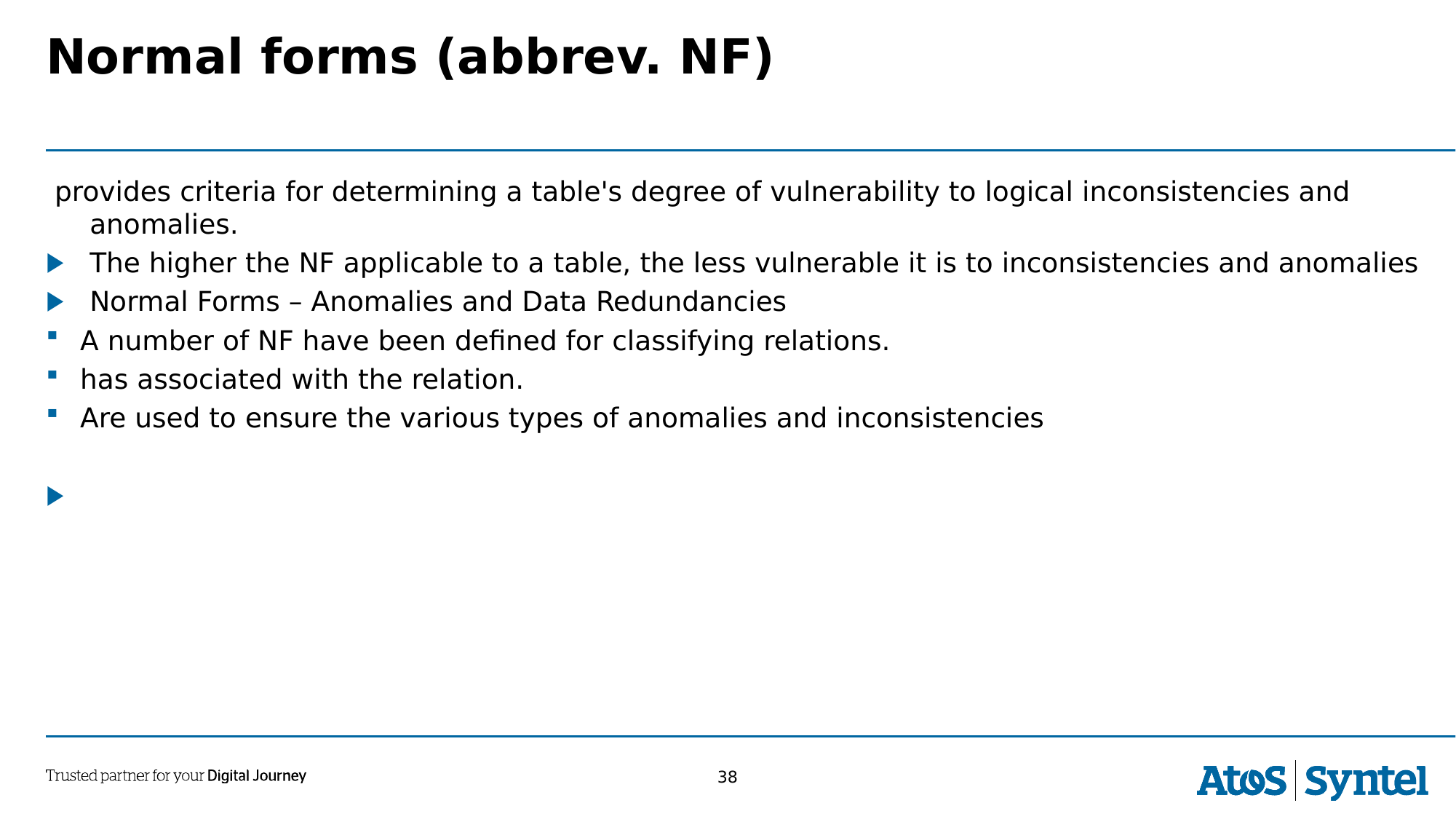

# Normal forms (abbrev. NF)
 provides criteria for determining a table's degree of vulnerability to logical inconsistencies and anomalies.
The higher the NF applicable to a table, the less vulnerable it is to inconsistencies and anomalies
Normal Forms – Anomalies and Data Redundancies
A number of NF have been defined for classifying relations.
has associated with the relation.
Are used to ensure the various types of anomalies and inconsistencies